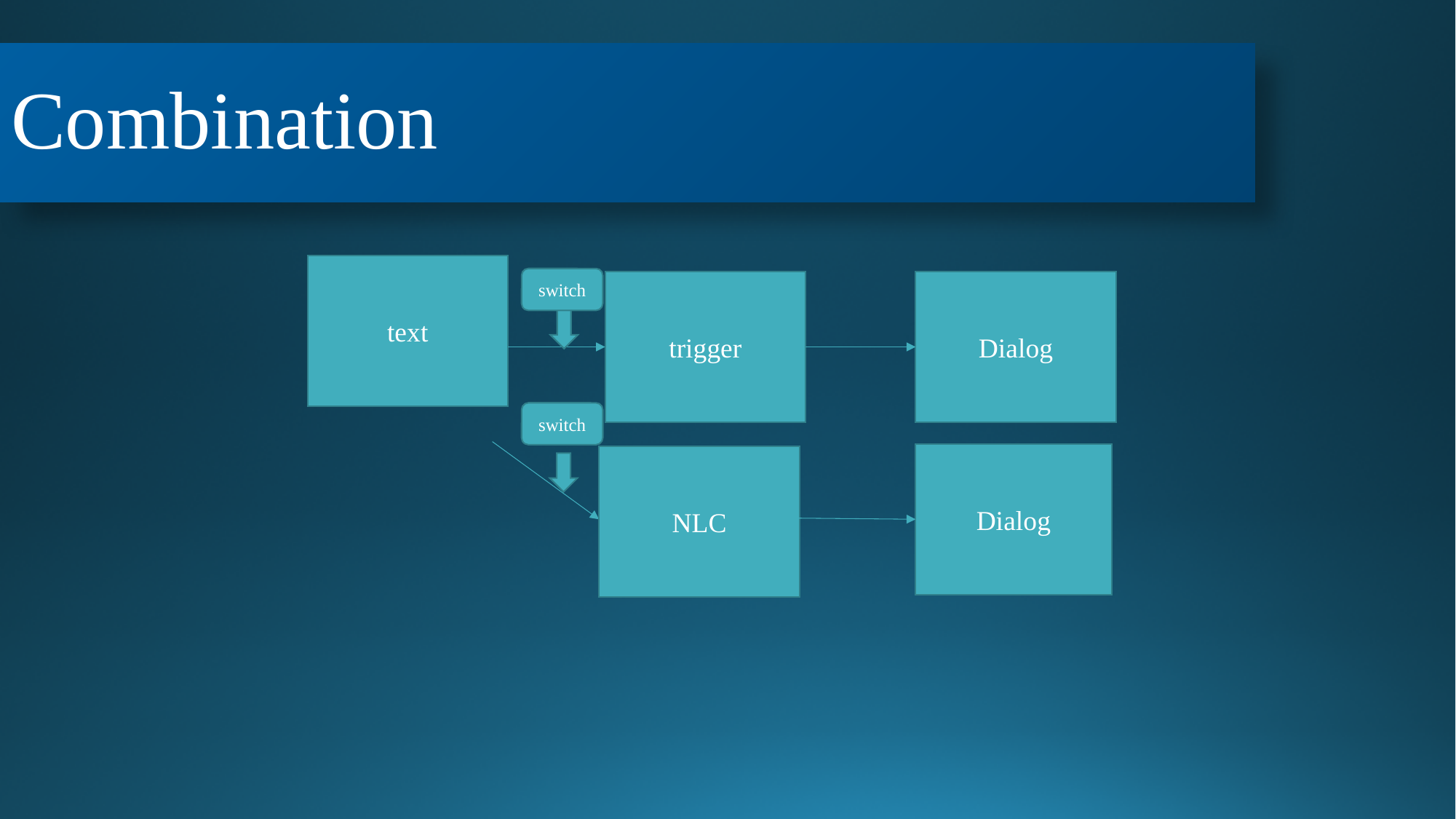

Combination
#
text
switch
trigger
Dialog

switch
Dialog
NLC